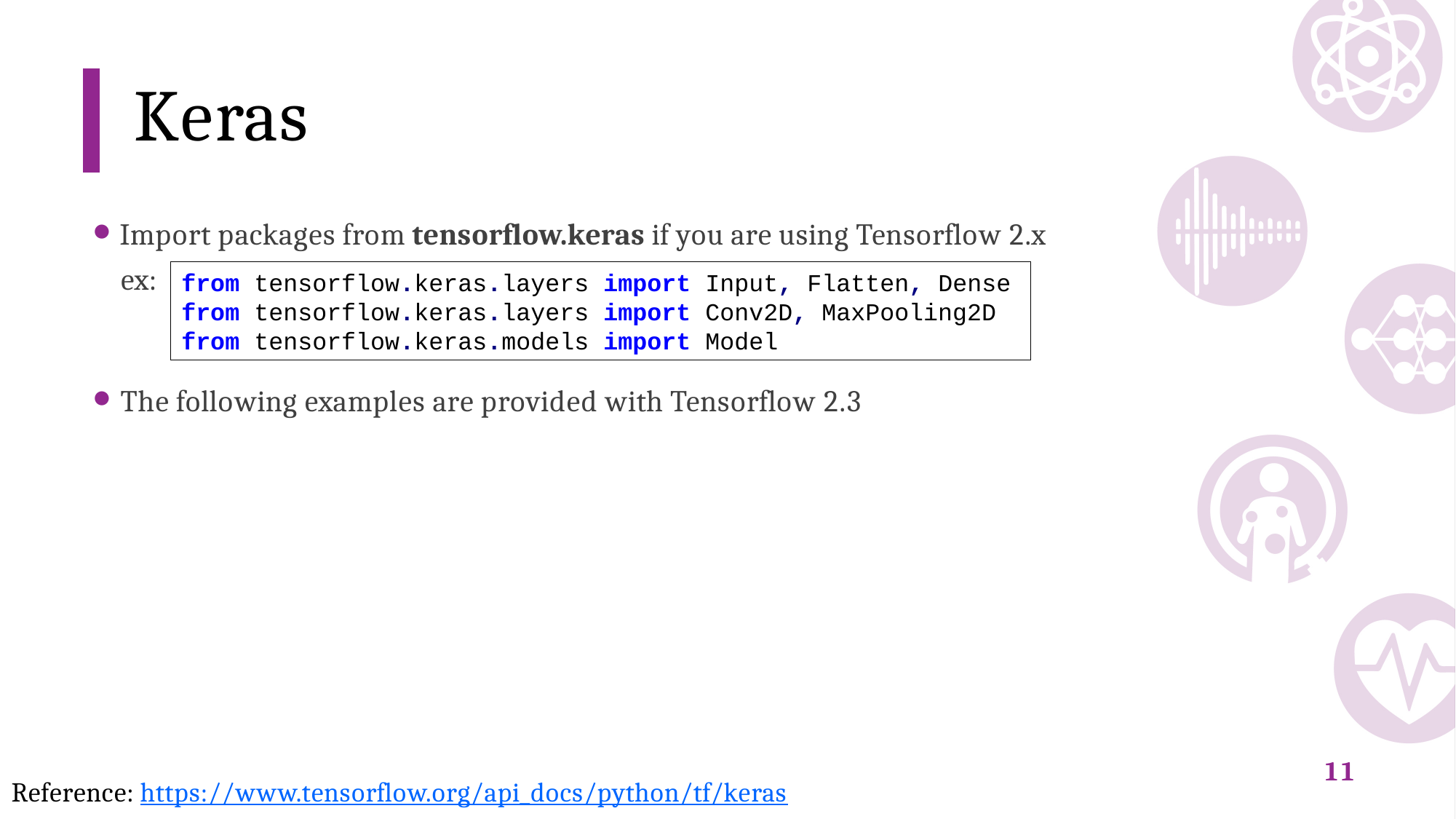

# Keras
Import packages from tensorflow.keras if you are using Tensorflow 2.x
ex:

The following examples are provided with Tensorflow 2.3
from tensorflow.keras.layers import Input, Flatten, Dense
from tensorflow.keras.layers import Conv2D, MaxPooling2D
from tensorflow.keras.models import Model
11
Reference: https://www.tensorflow.org/api_docs/python/tf/keras